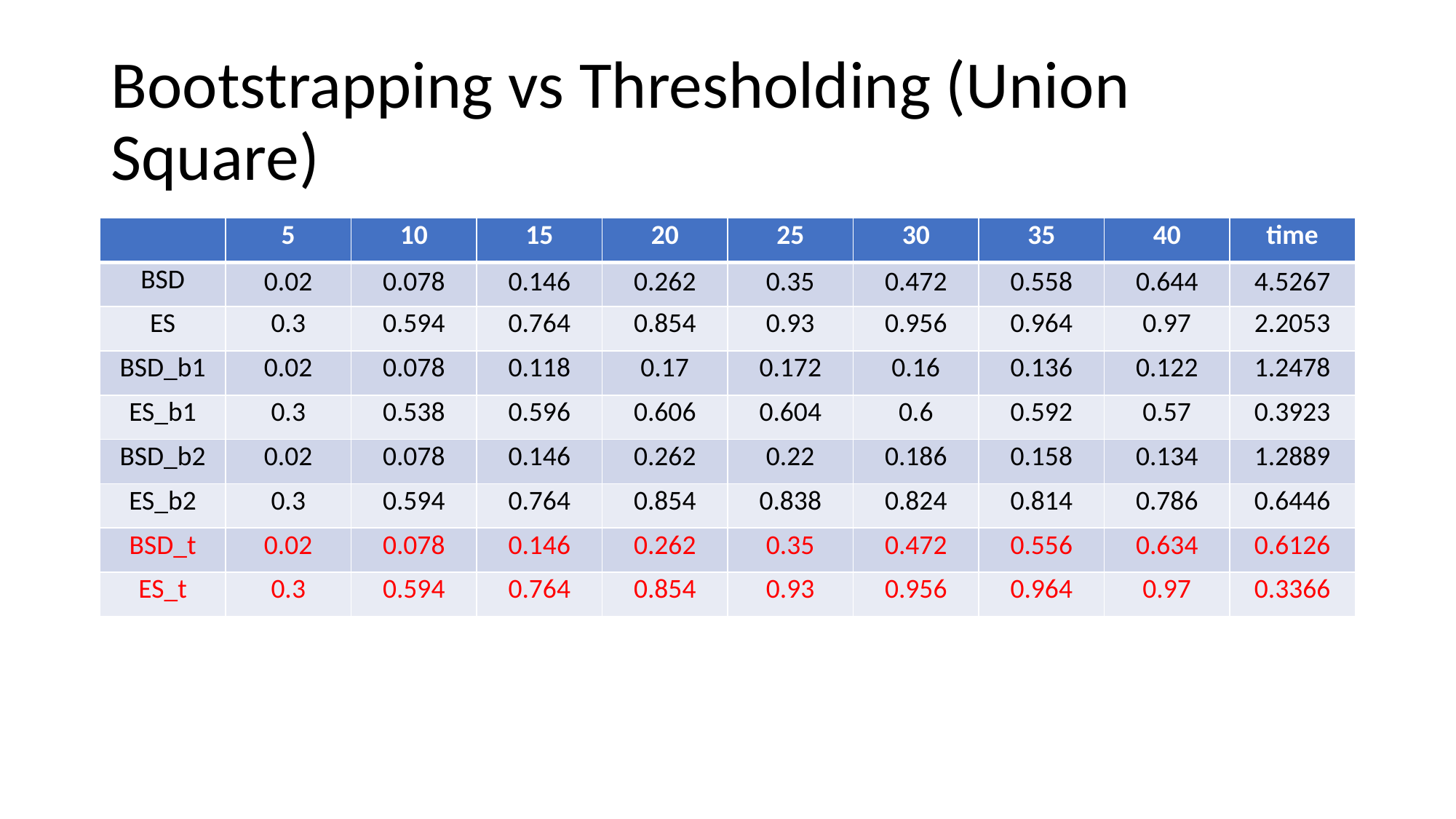

# Bootstrapping vs Thresholding (Union Square)
|  | 5 | 10 | 15 | 20 | 25 | 30 | 35 | 40 | time |
| --- | --- | --- | --- | --- | --- | --- | --- | --- | --- |
| BSD | 0.02 | 0.078 | 0.146 | 0.262 | 0.35 | 0.472 | 0.558 | 0.644 | 4.5267 |
| ES | 0.3 | 0.594 | 0.764 | 0.854 | 0.93 | 0.956 | 0.964 | 0.97 | 2.2053 |
| BSD\_b1 | 0.02 | 0.078 | 0.118 | 0.17 | 0.172 | 0.16 | 0.136 | 0.122 | 1.2478 |
| ES\_b1 | 0.3 | 0.538 | 0.596 | 0.606 | 0.604 | 0.6 | 0.592 | 0.57 | 0.3923 |
| BSD\_b2 | 0.02 | 0.078 | 0.146 | 0.262 | 0.22 | 0.186 | 0.158 | 0.134 | 1.2889 |
| ES\_b2 | 0.3 | 0.594 | 0.764 | 0.854 | 0.838 | 0.824 | 0.814 | 0.786 | 0.6446 |
| BSD\_t | 0.02 | 0.078 | 0.146 | 0.262 | 0.35 | 0.472 | 0.556 | 0.634 | 0.6126 |
| ES\_t | 0.3 | 0.594 | 0.764 | 0.854 | 0.93 | 0.956 | 0.964 | 0.97 | 0.3366 |